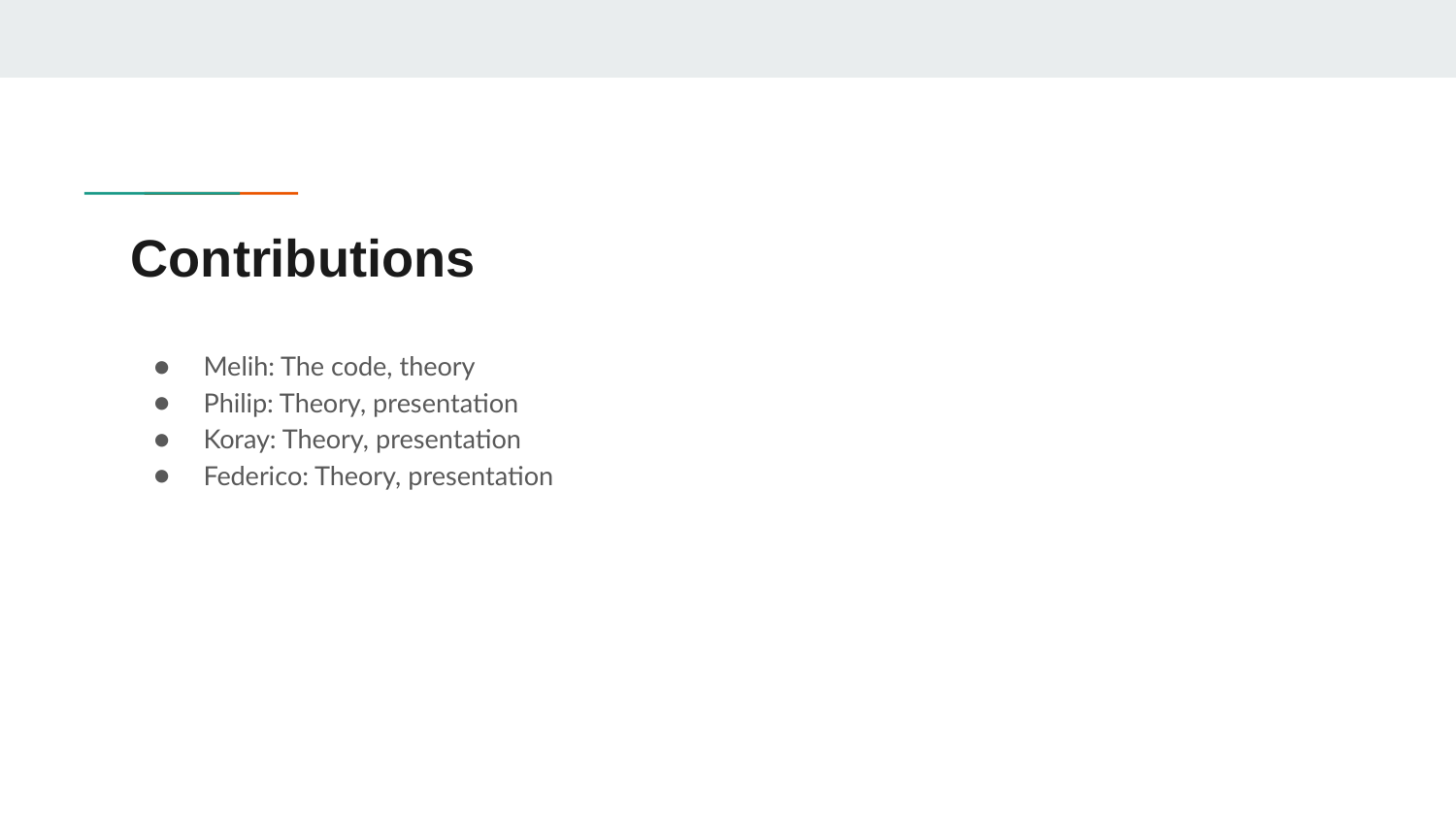

# Contributions
Melih: The code, theory
Philip: Theory, presentation
Koray: Theory, presentation
Federico: Theory, presentation